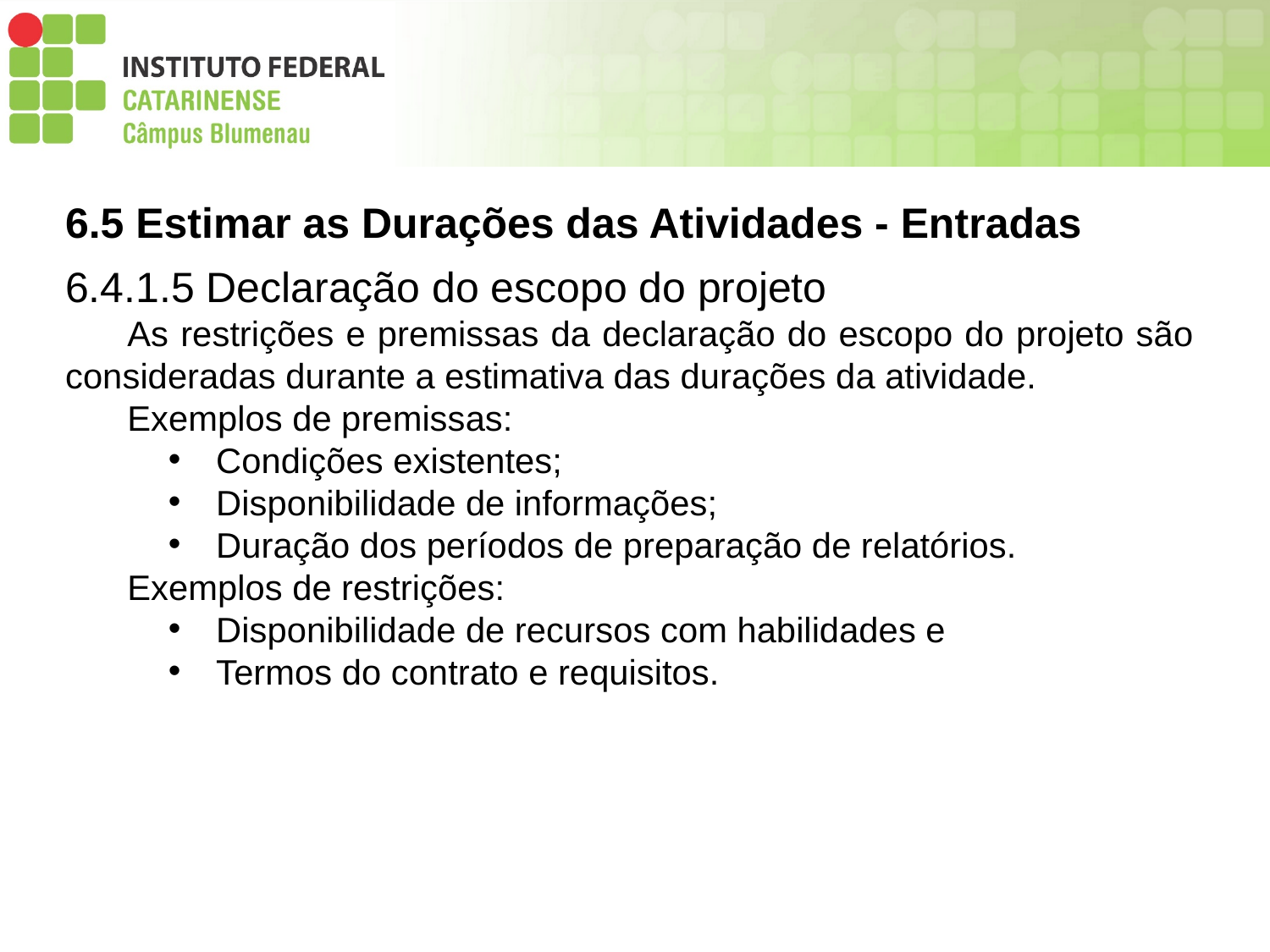

6.5 Estimar as Durações das Atividades - Entradas
6.4.1.5 Declaração do escopo do projeto
As restrições e premissas da declaração do escopo do projeto são consideradas durante a estimativa das durações da atividade.
Exemplos de premissas:
Condições existentes;
Disponibilidade de informações;
Duração dos períodos de preparação de relatórios.
Exemplos de restrições:
Disponibilidade de recursos com habilidades e
Termos do contrato e requisitos.